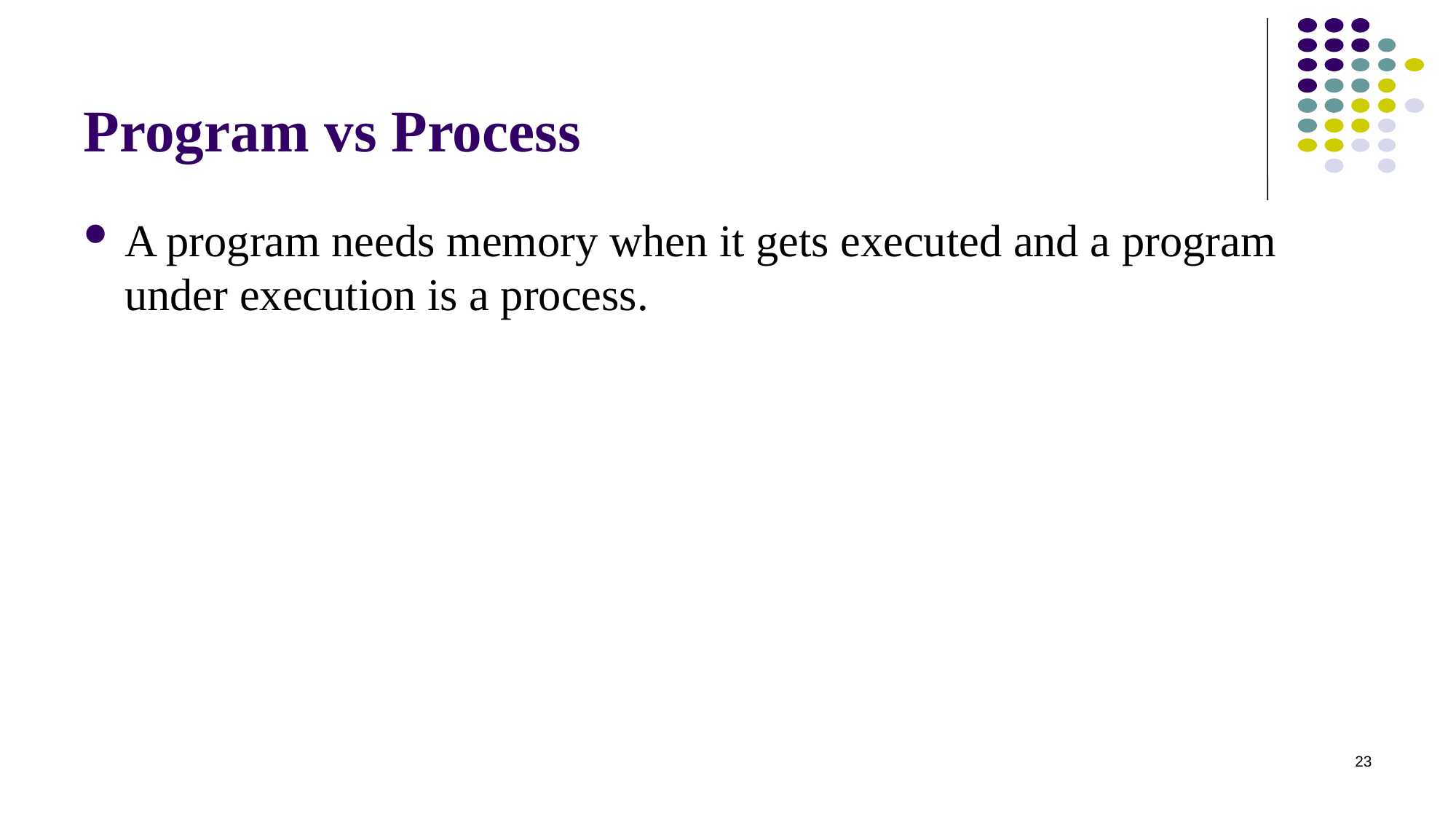

# Program vs Process
A program needs memory when it gets executed and a program under execution is a process.
23